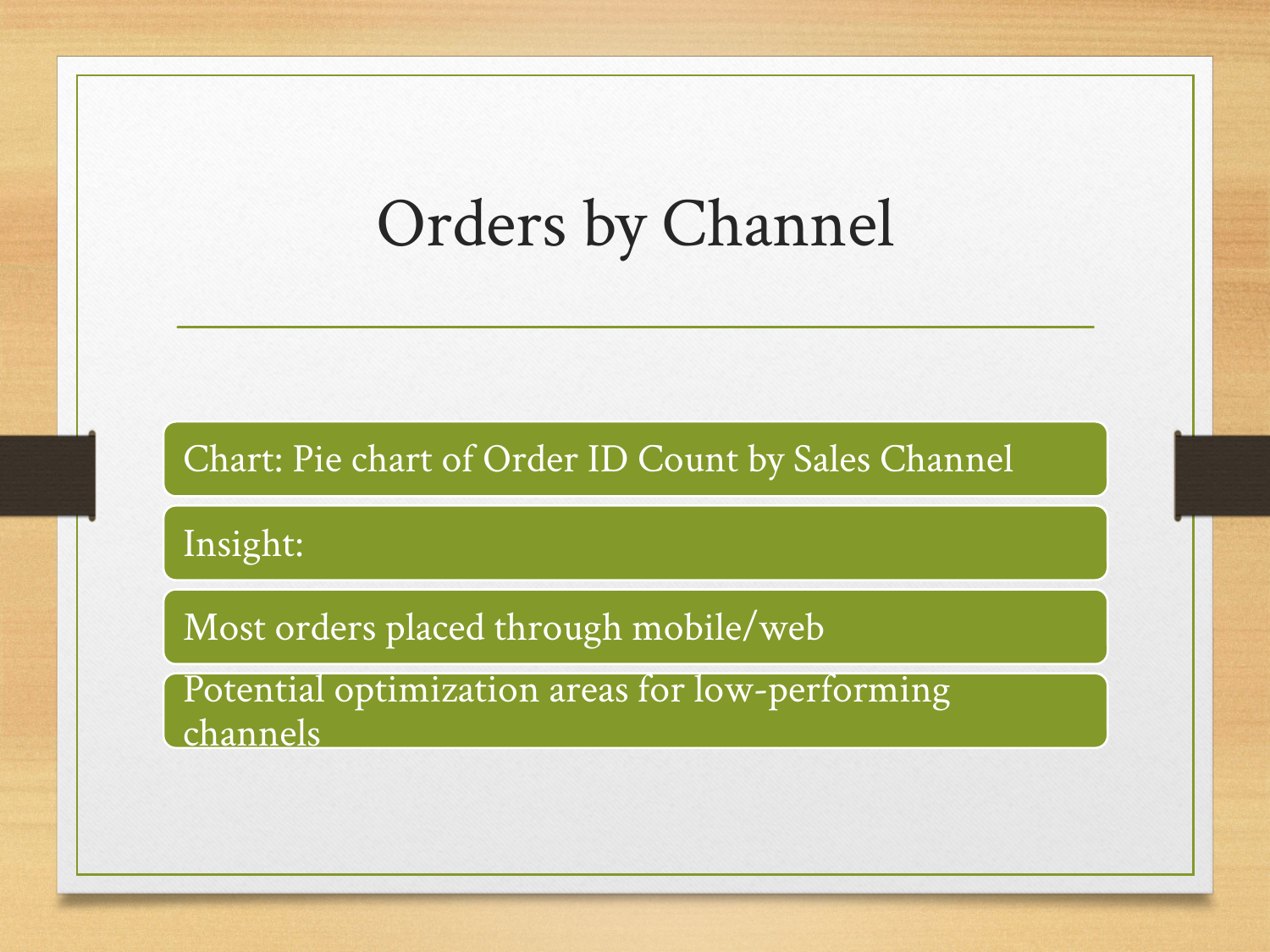

# Orders by Channel
Chart: Pie chart of Order ID Count by Sales Channel
Insight:
Most orders placed through mobile/web
Potential optimization areas for low-performing channels